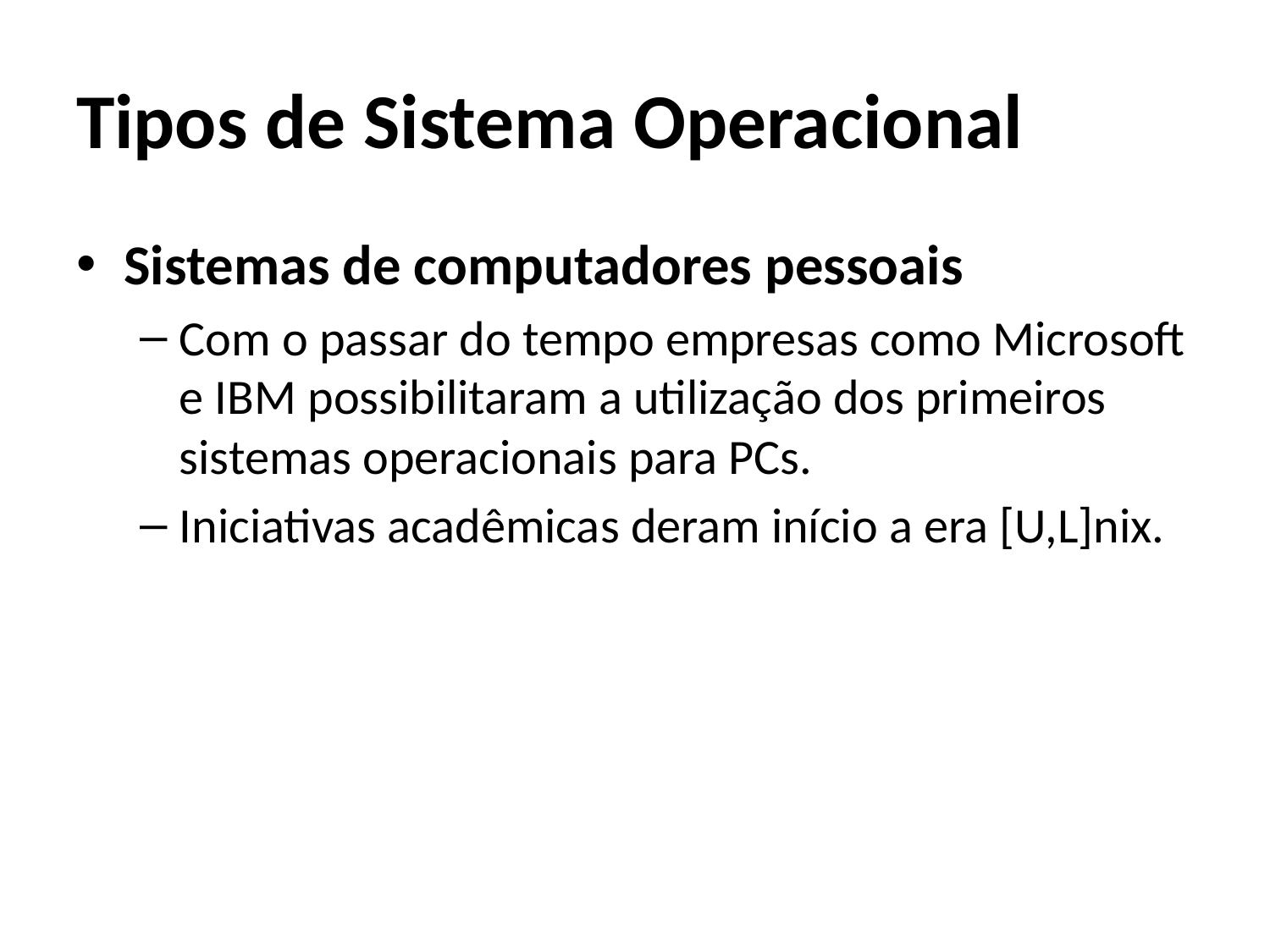

Tipos de Sistema Operacional
Sistemas de computadores pessoais
Com o passar do tempo empresas como Microsoft e IBM possibilitaram a utilização dos primeiros sistemas operacionais para PCs.
Iniciativas acadêmicas deram início a era [U,L]nix.